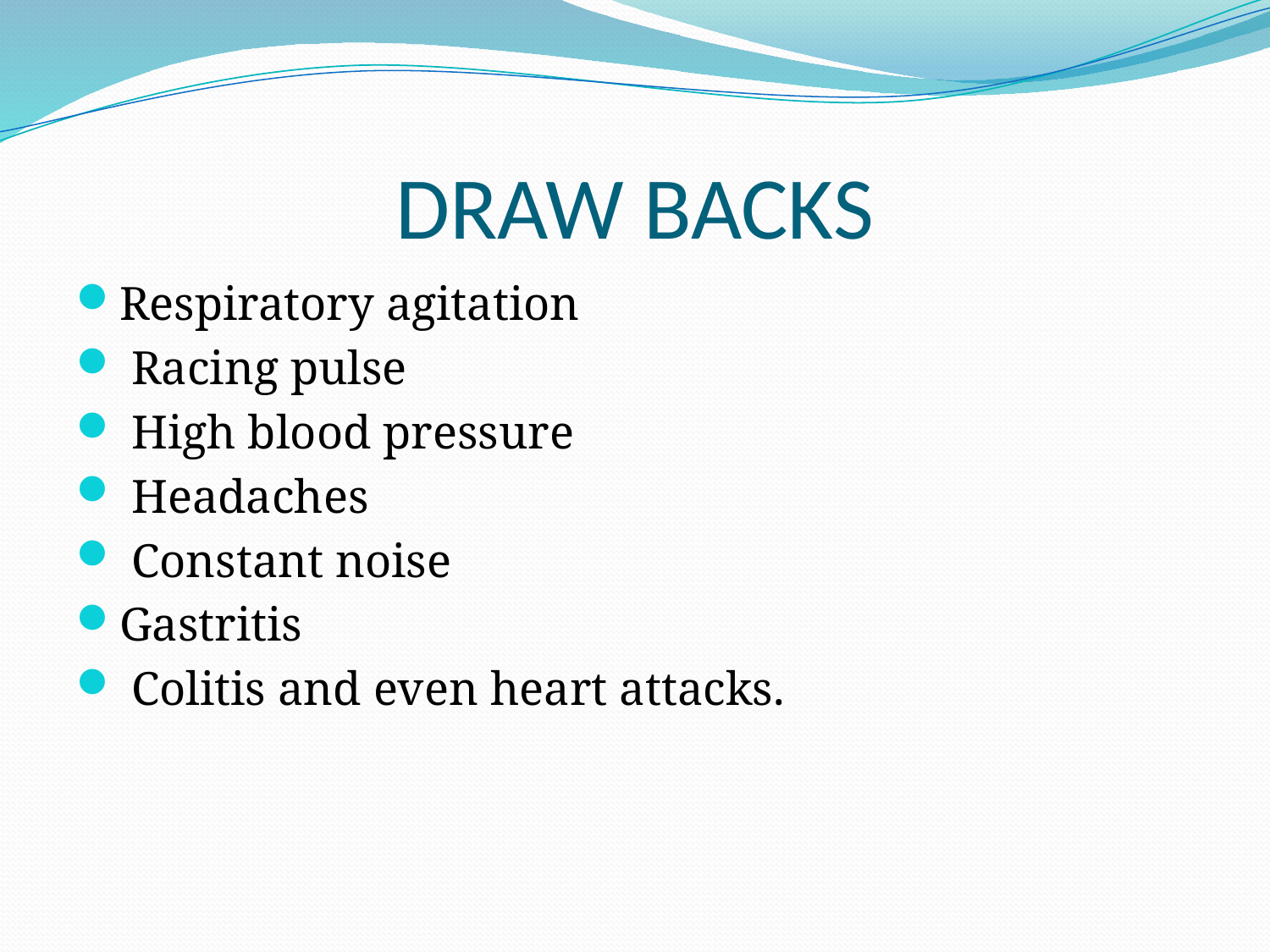

# DRAW BACKS
Respiratory agitation
 Racing pulse
 High blood pressure
 Headaches
 Constant noise
Gastritis
 Colitis and even heart attacks.